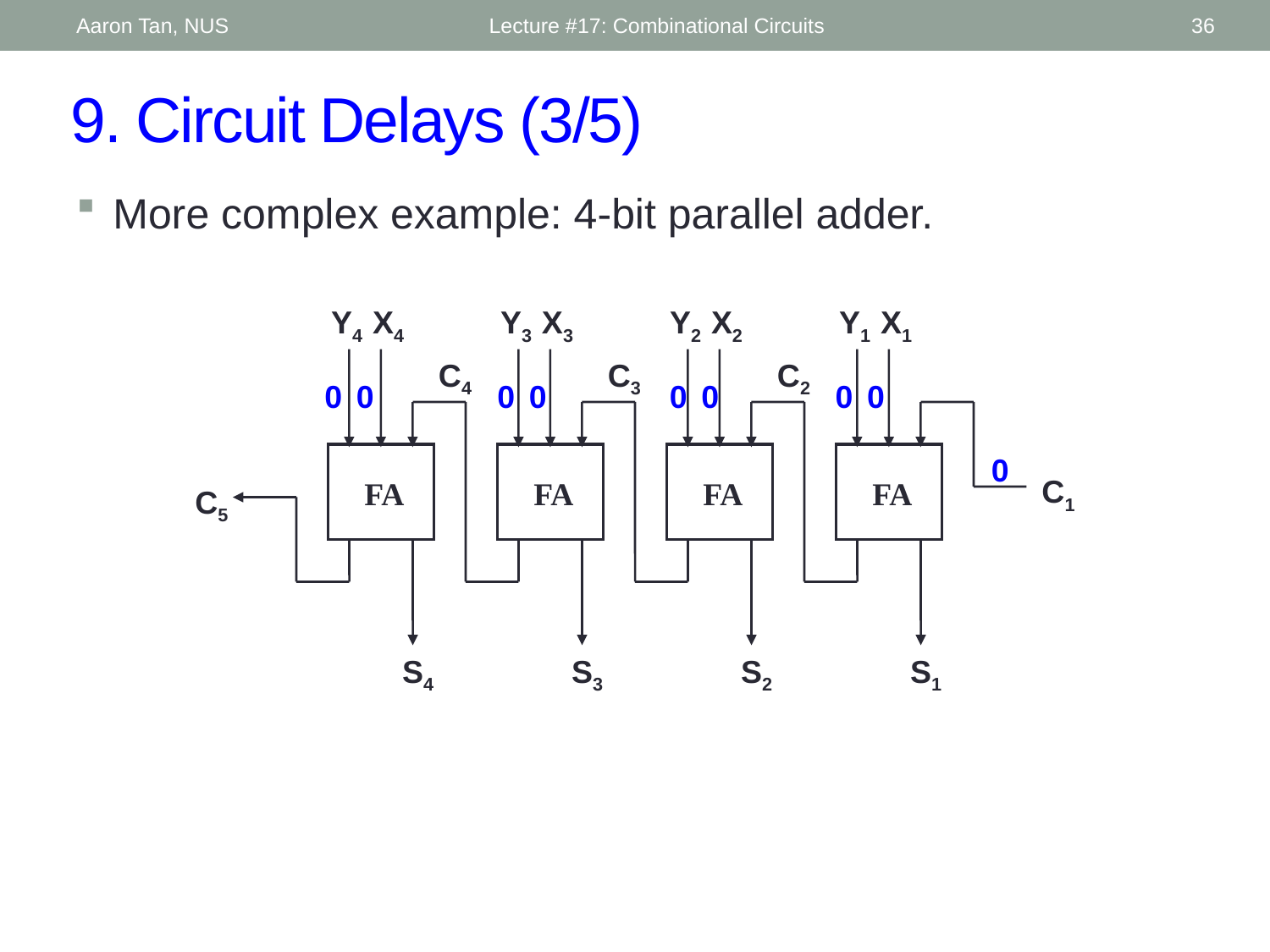

Aaron Tan, NUS
Lecture #17: Combinational Circuits
36
# 9. Circuit Delays (3/5)
More complex example: 4-bit parallel adder.
Y4  X4
Y3  X3
Y2  X2
Y1  X1
C4
C3
C2
0
0
0
0
0
0
0
0

0
C1
FA
FA
FA
FA
C5

S4
S3
S2
S1